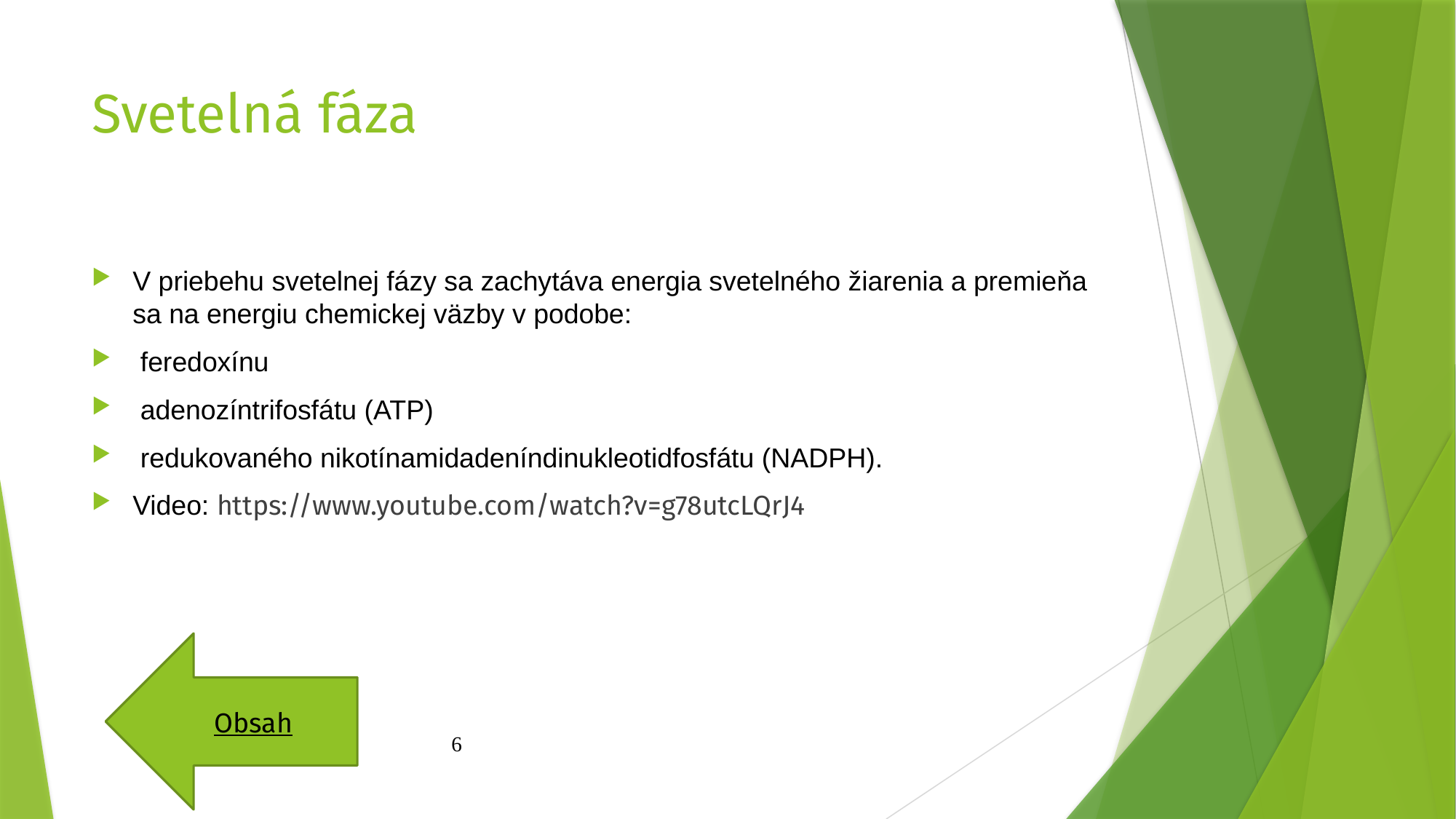

# Svetelná fáza
V priebehu svetelnej fázy sa zachytáva energia svetelného žiarenia a premieňa sa na energiu chemickej väzby v podobe:
 feredoxínu
 adenozíntrifosfátu (ATP)
 redukovaného nikotínamidadeníndinukleotidfosfátu (NADPH).
Video: https://www.youtube.com/watch?v=g78utcLQrJ4
Obsah
6